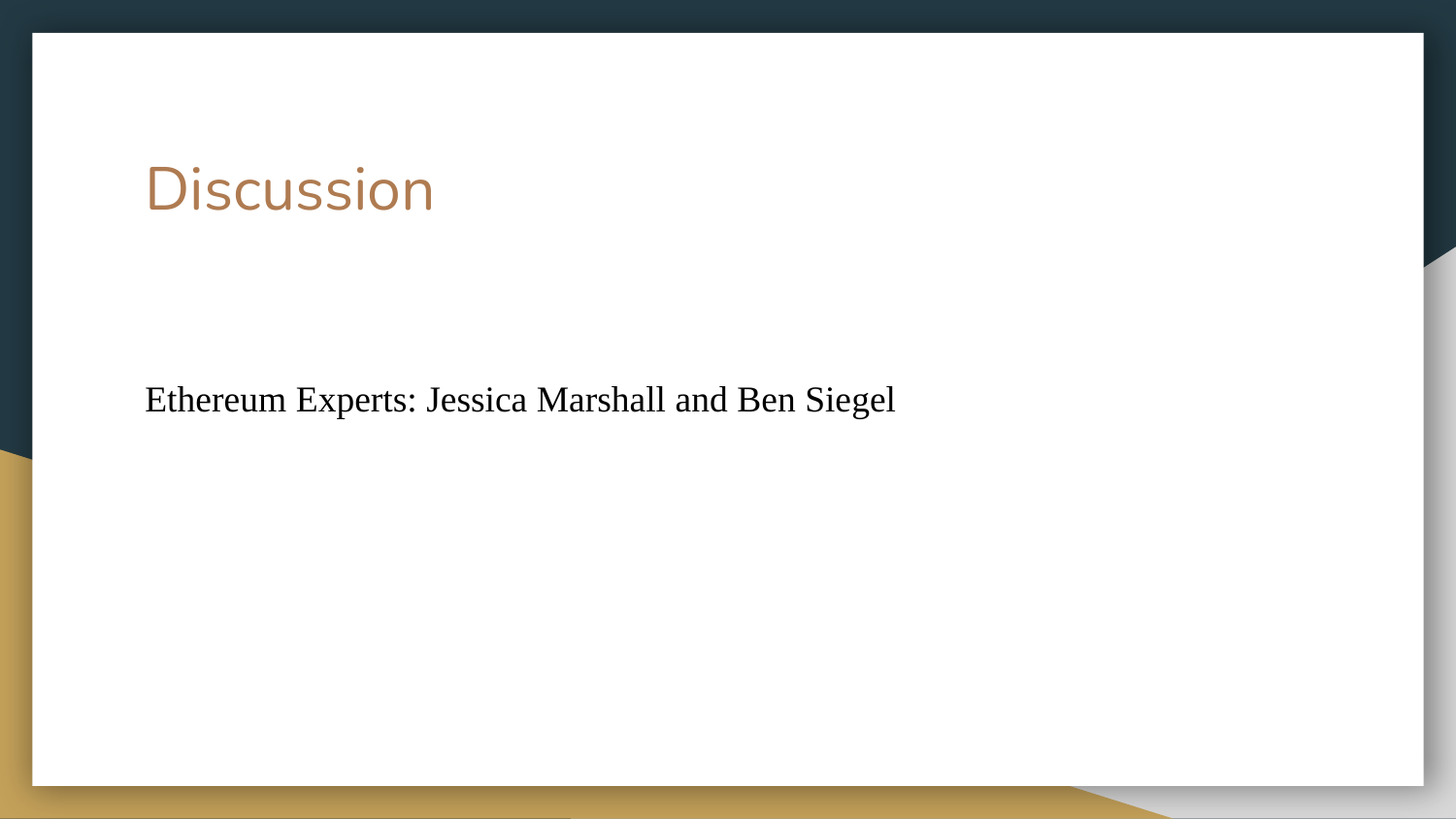

# Discussion
Ethereum Experts: Jessica Marshall and Ben Siegel